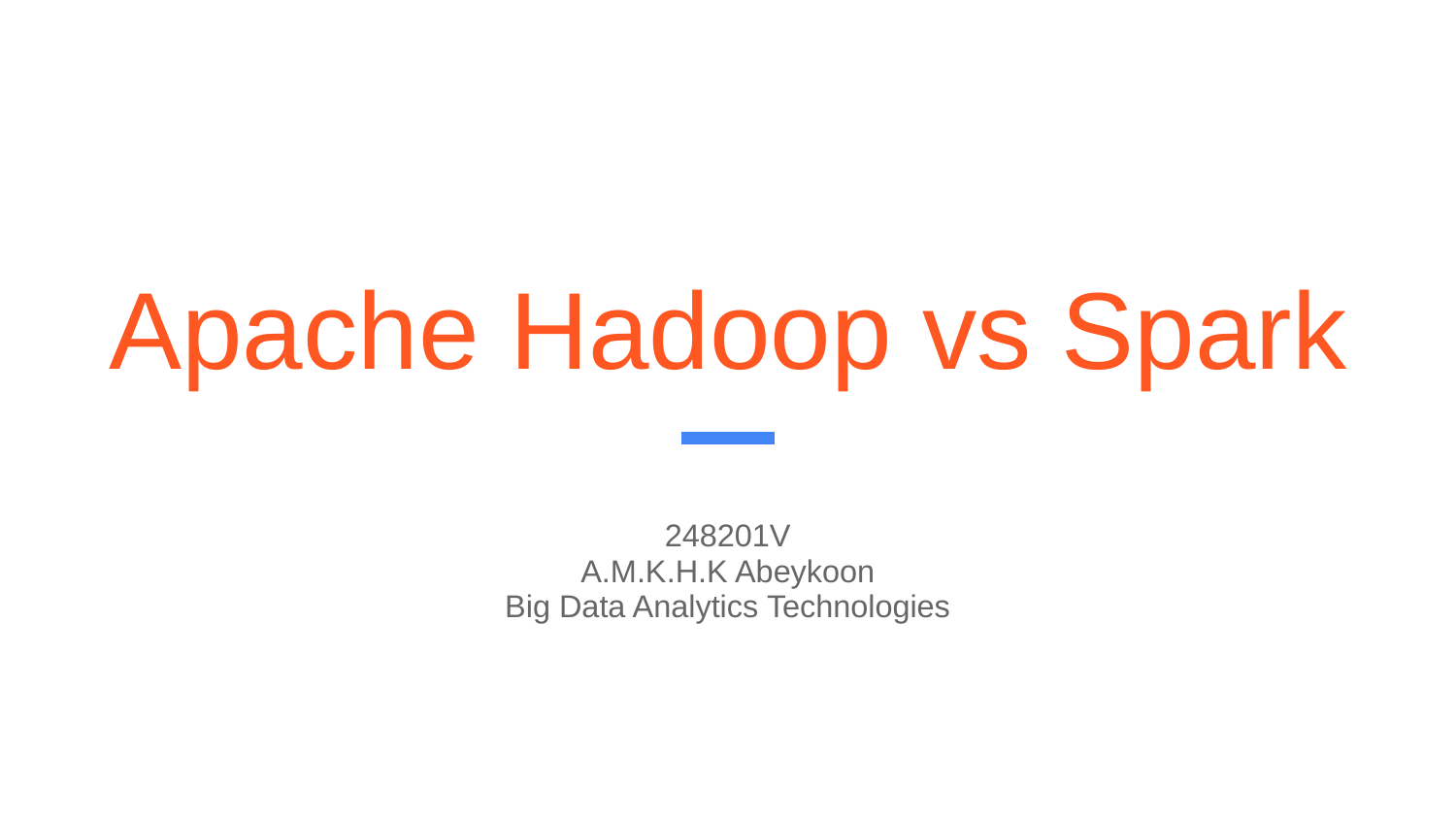

# Apache Hadoop vs Spark
248201V
A.M.K.H.K Abeykoon
Big Data Analytics Technologies